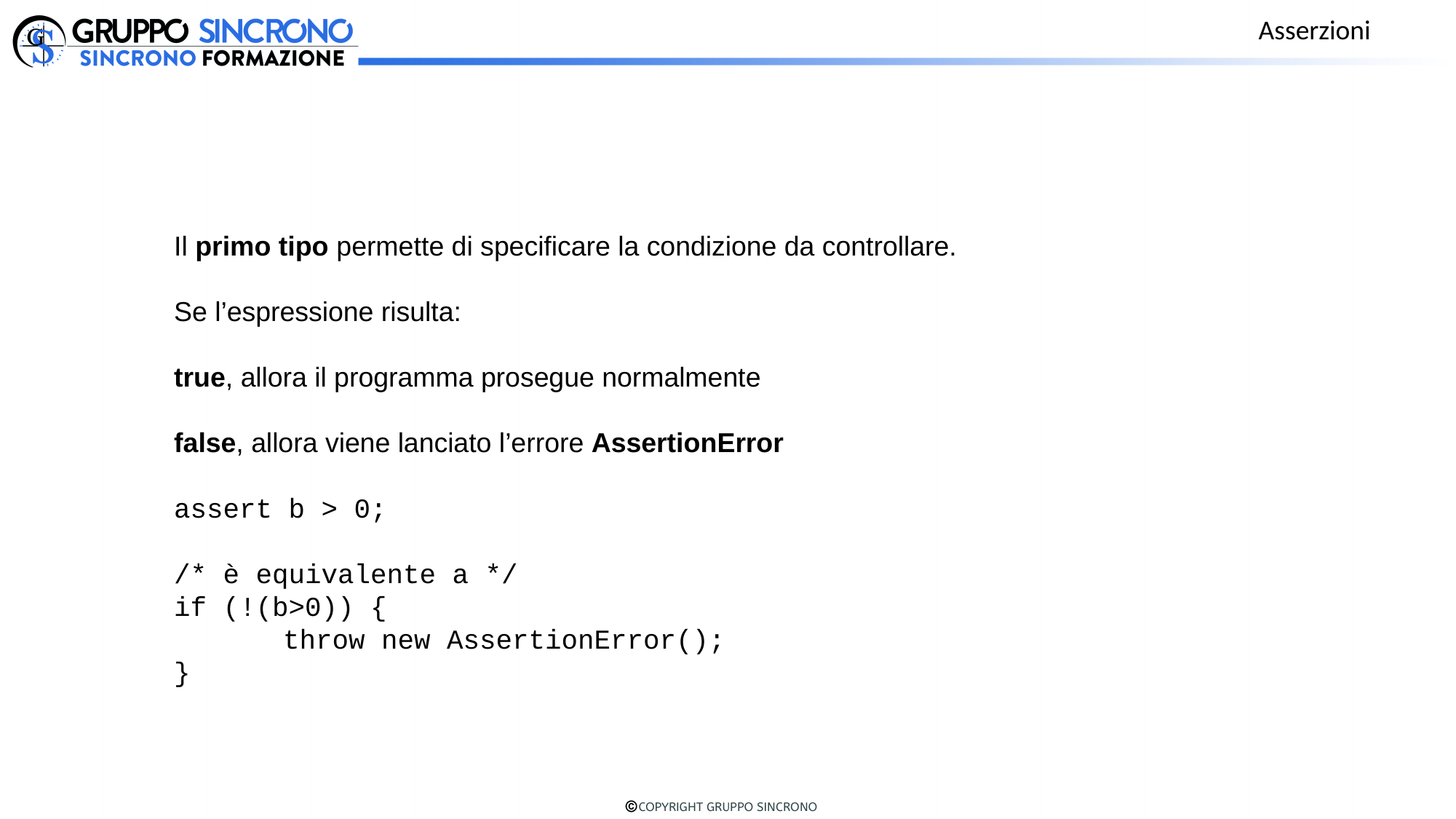

Asserzioni
Il primo tipo permette di specificare la condizione da controllare.

Se l’espressione risulta:

true, allora il programma prosegue normalmente

false, allora viene lanciato l’errore AssertionError

assert b > 0;

/* è equivalente a */
if (!(b>0)) {
	throw new AssertionError();
}